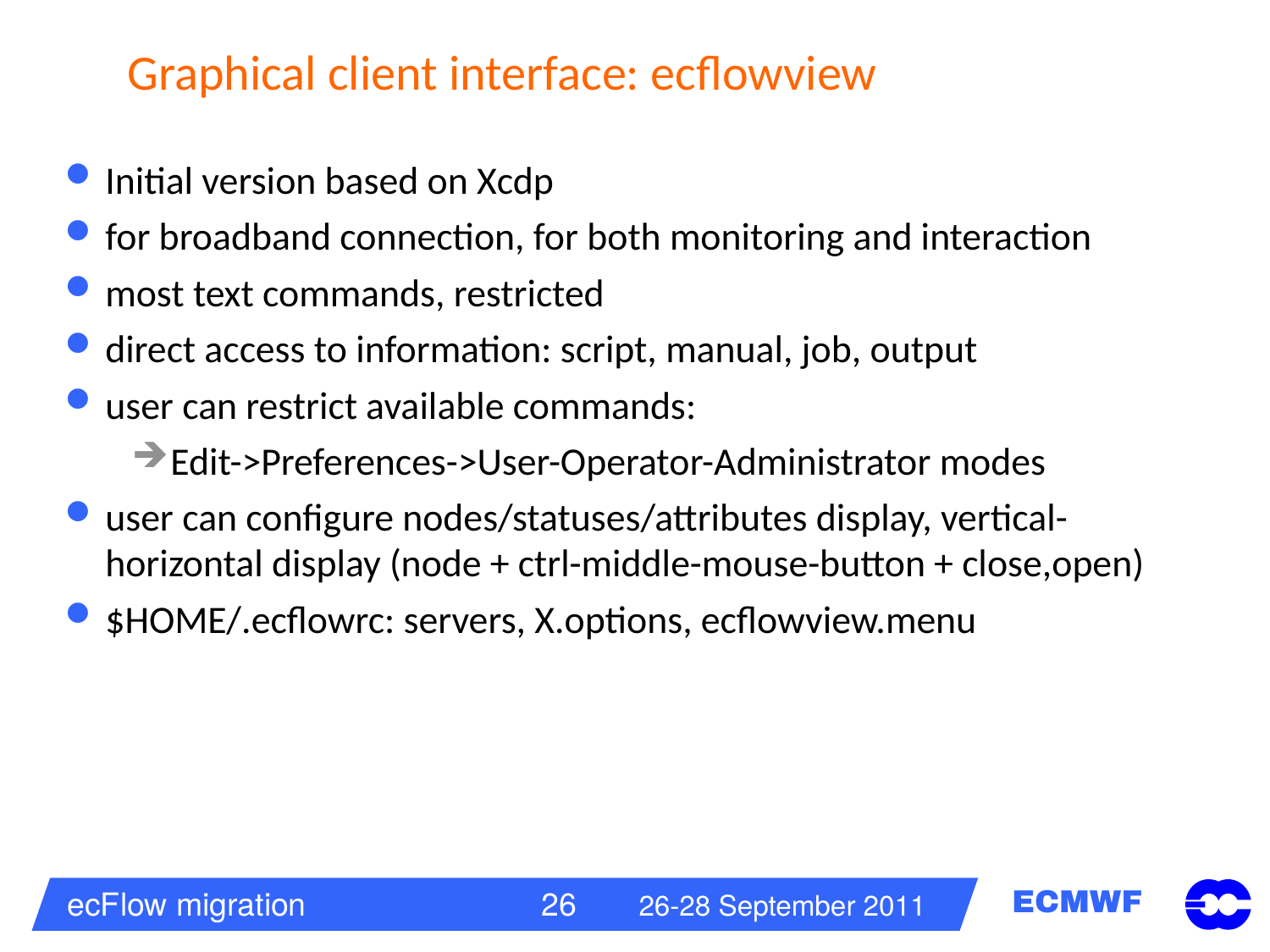

# Graphical client interface: ecflowview
Initial version based on Xcdp
for broadband connection, for both monitoring and interaction
most text commands, restricted
direct access to information: script, manual, job, output
user can restrict available commands:
Edit->Preferences->User-Operator-Administrator modes
user can configure nodes/statuses/attributes display, vertical-horizontal display (node + ctrl-middle-mouse-button + close,open)
$HOME/.ecflowrc: servers, X.options, ecflowview.menu